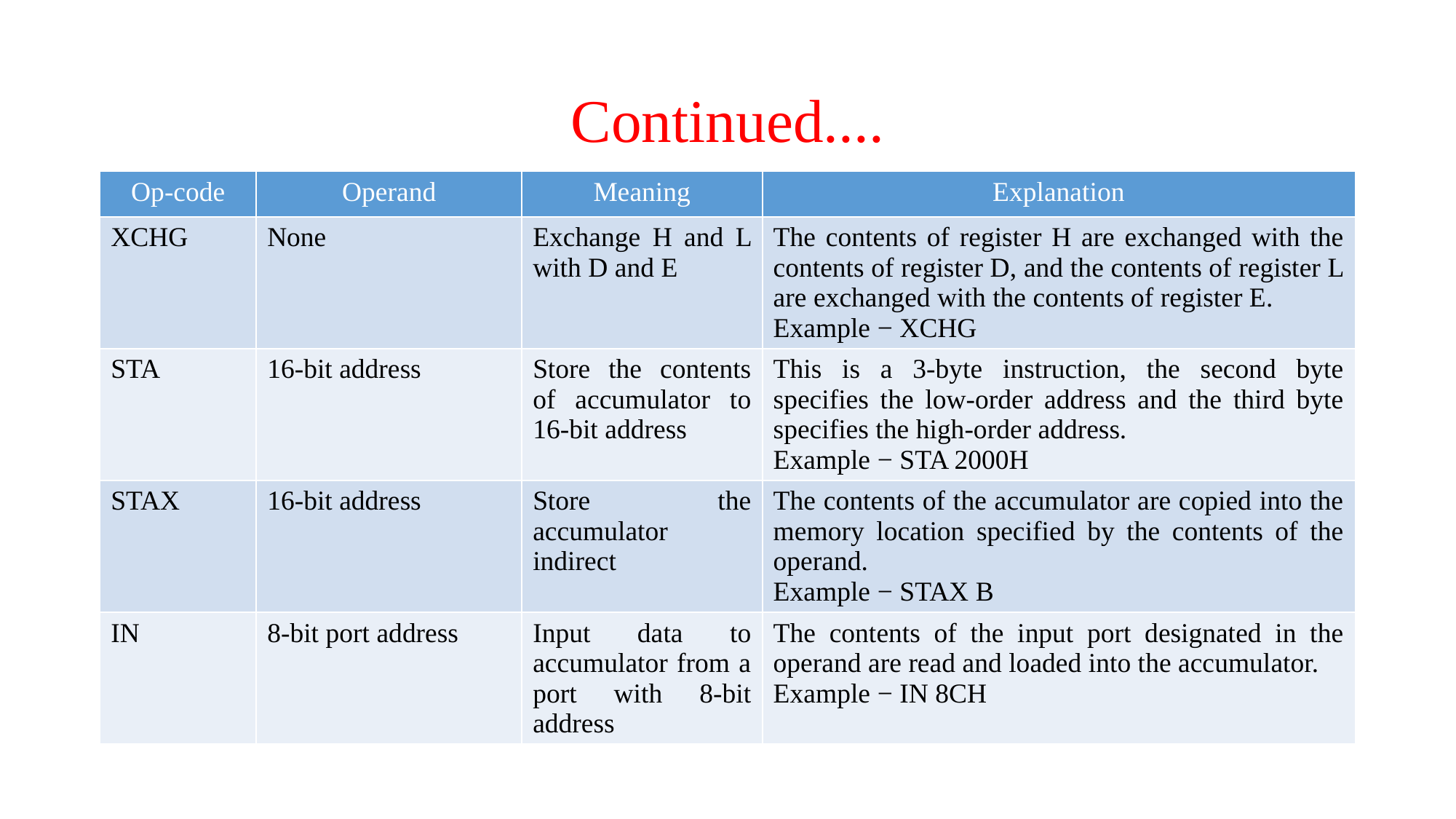

# Continued....
| Op-code | Operand | Meaning | Explanation |
| --- | --- | --- | --- |
| XCHG | None | Exchange H and L with D and E | The contents of register H are exchanged with the contents of register D, and the contents of register L are exchanged with the contents of register E. Example − XCHG |
| STA | 16-bit address | Store the contents of accumulator to 16-bit address | This is a 3-byte instruction, the second byte specifies the low-order address and the third byte specifies the high-order address. Example − STA 2000H |
| STAX | 16-bit address | Store the accumulator indirect | The contents of the accumulator are copied into the memory location specified by the contents of the operand. Example − STAX B |
| IN | 8-bit port address | Input data to accumulator from a port with 8-bit address | The contents of the input port designated in the operand are read and loaded into the accumulator. Example − IN 8CH |